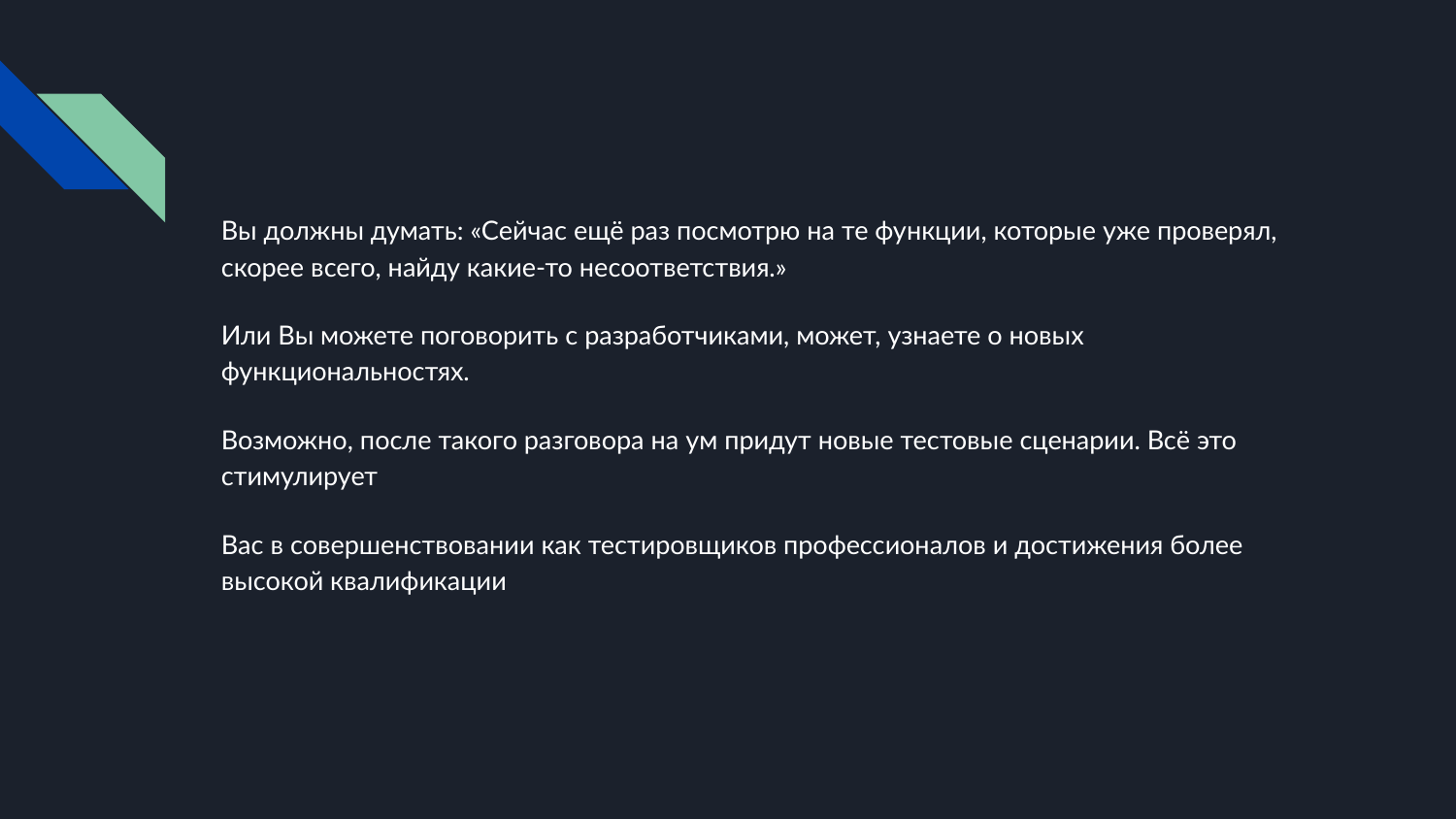

Вы должны думать: «Сейчас ещё раз посмотрю на те функции, которые уже проверял, скорее всего, найду какие-то несоответствия.»
Или Вы можете поговорить с разработчиками, может, узнаете о новых функциональностях.
Возможно, после такого разговора на ум придут новые тестовые сценарии. Всё это стимулирует
Вас в совершенствовании как тестировщиков профессионалов и достижения более высокой квалификации